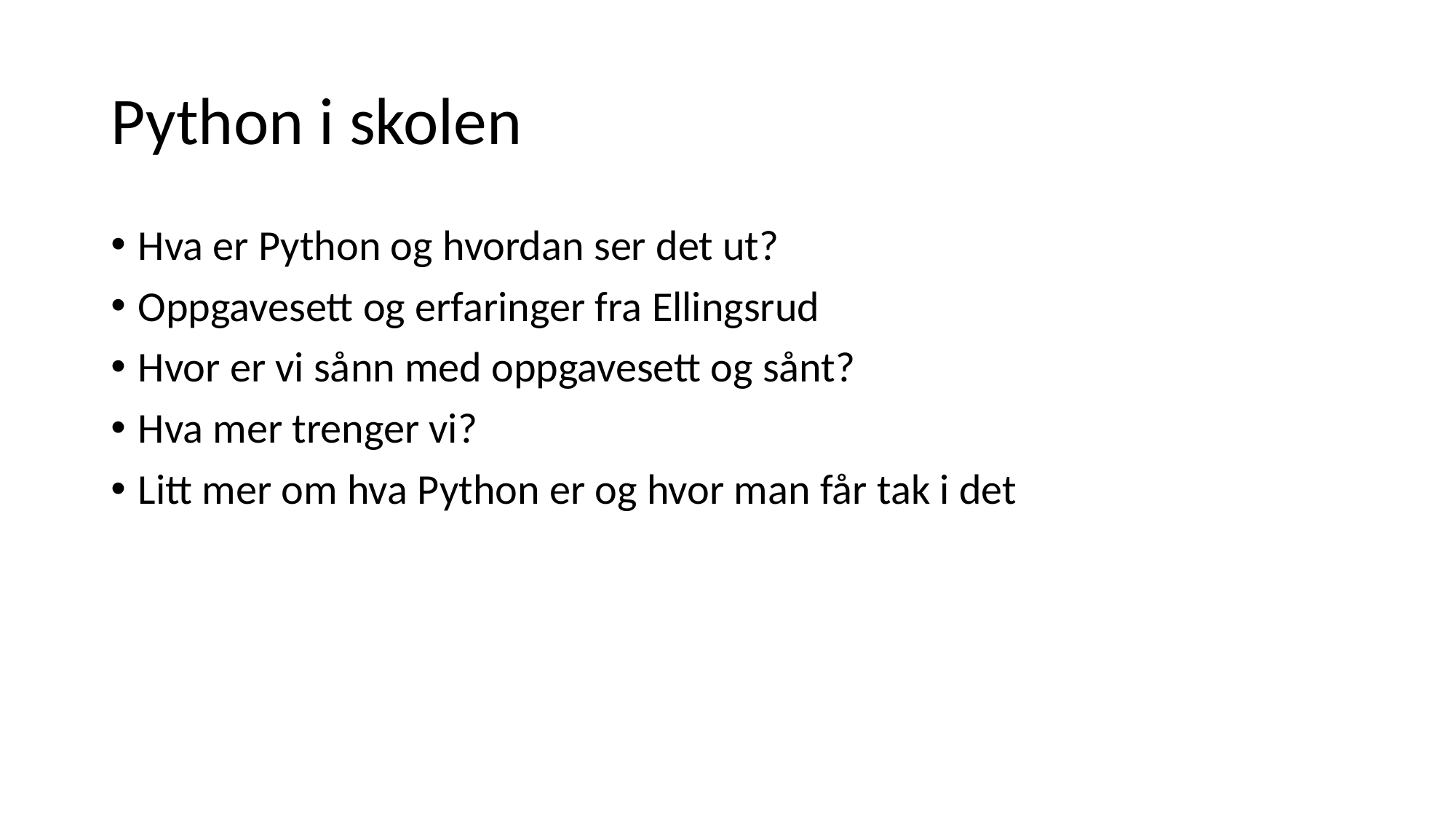

# Python i skolen
Hva er Python og hvordan ser det ut?
Oppgavesett og erfaringer fra Ellingsrud
Hvor er vi sånn med oppgavesett og sånt?
Hva mer trenger vi?
Litt mer om hva Python er og hvor man får tak i det